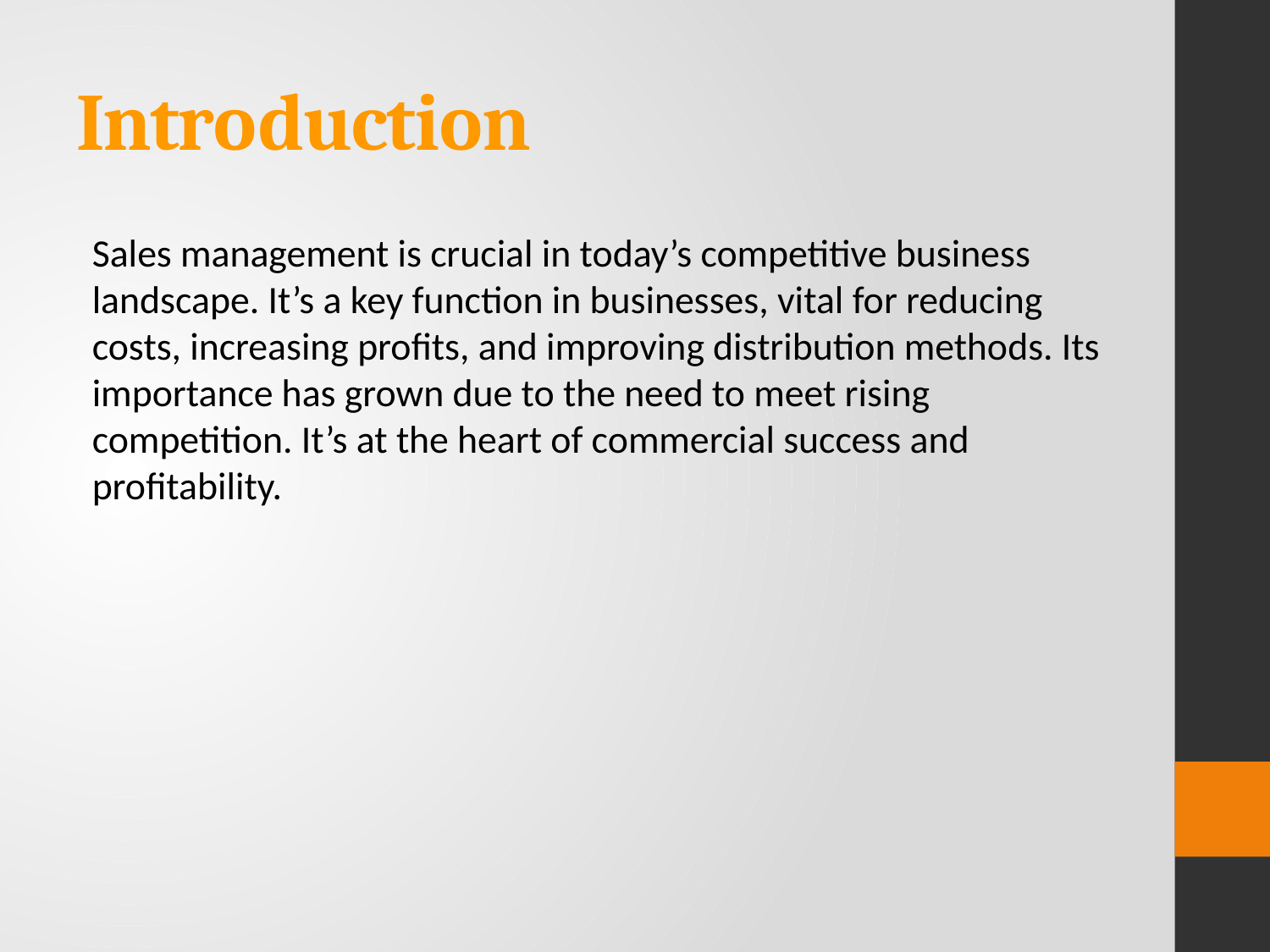

# Introduction
Sales management is crucial in today’s competitive business landscape. It’s a key function in businesses, vital for reducing costs, increasing profits, and improving distribution methods. Its importance has grown due to the need to meet rising competition. It’s at the heart of commercial success and profitability.